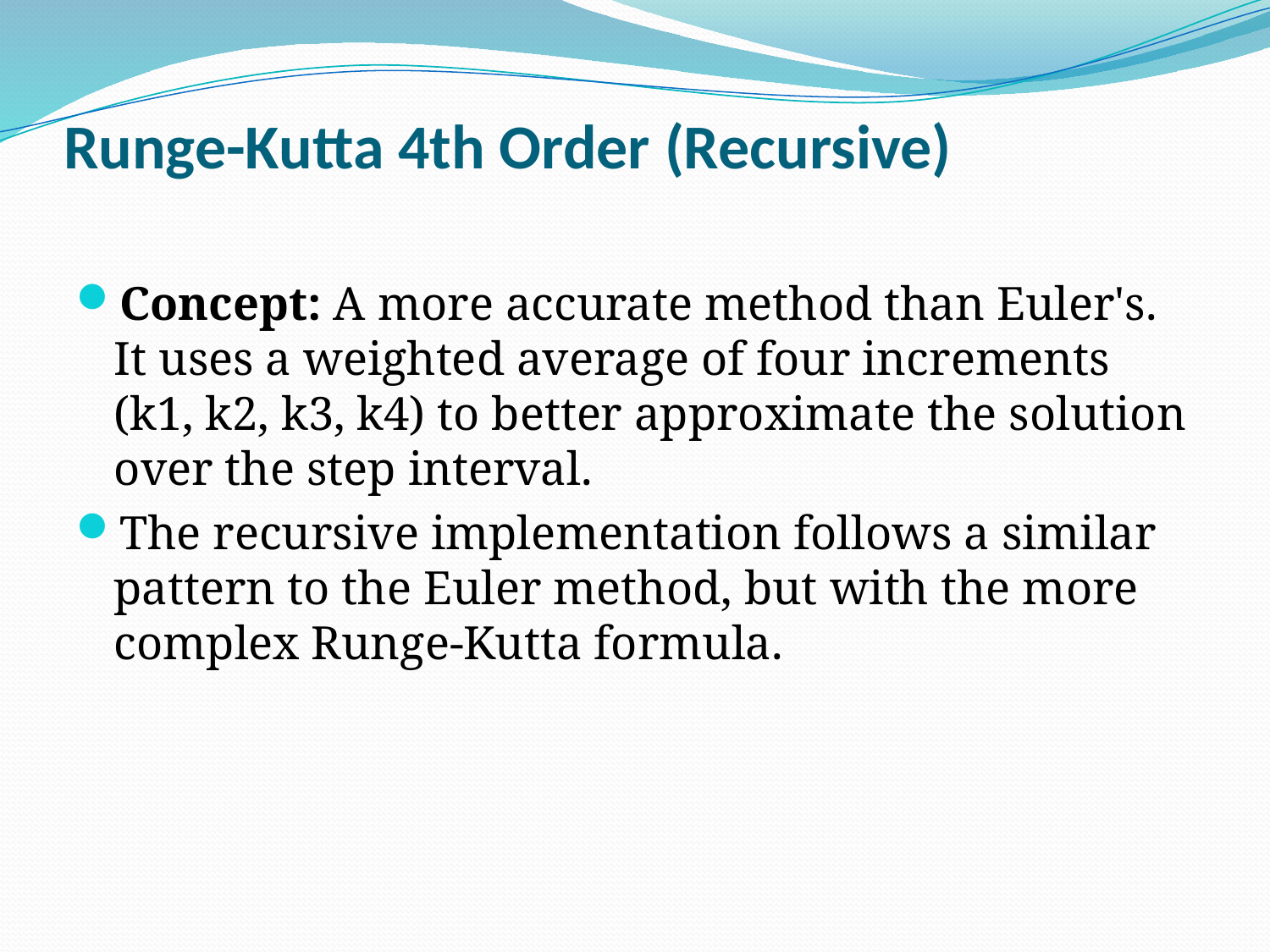

# Runge-Kutta 4th Order (Recursive)
Concept: A more accurate method than Euler's. It uses a weighted average of four increments (k1, k2, k3, k4) to better approximate the solution over the step interval.
The recursive implementation follows a similar pattern to the Euler method, but with the more complex Runge-Kutta formula.